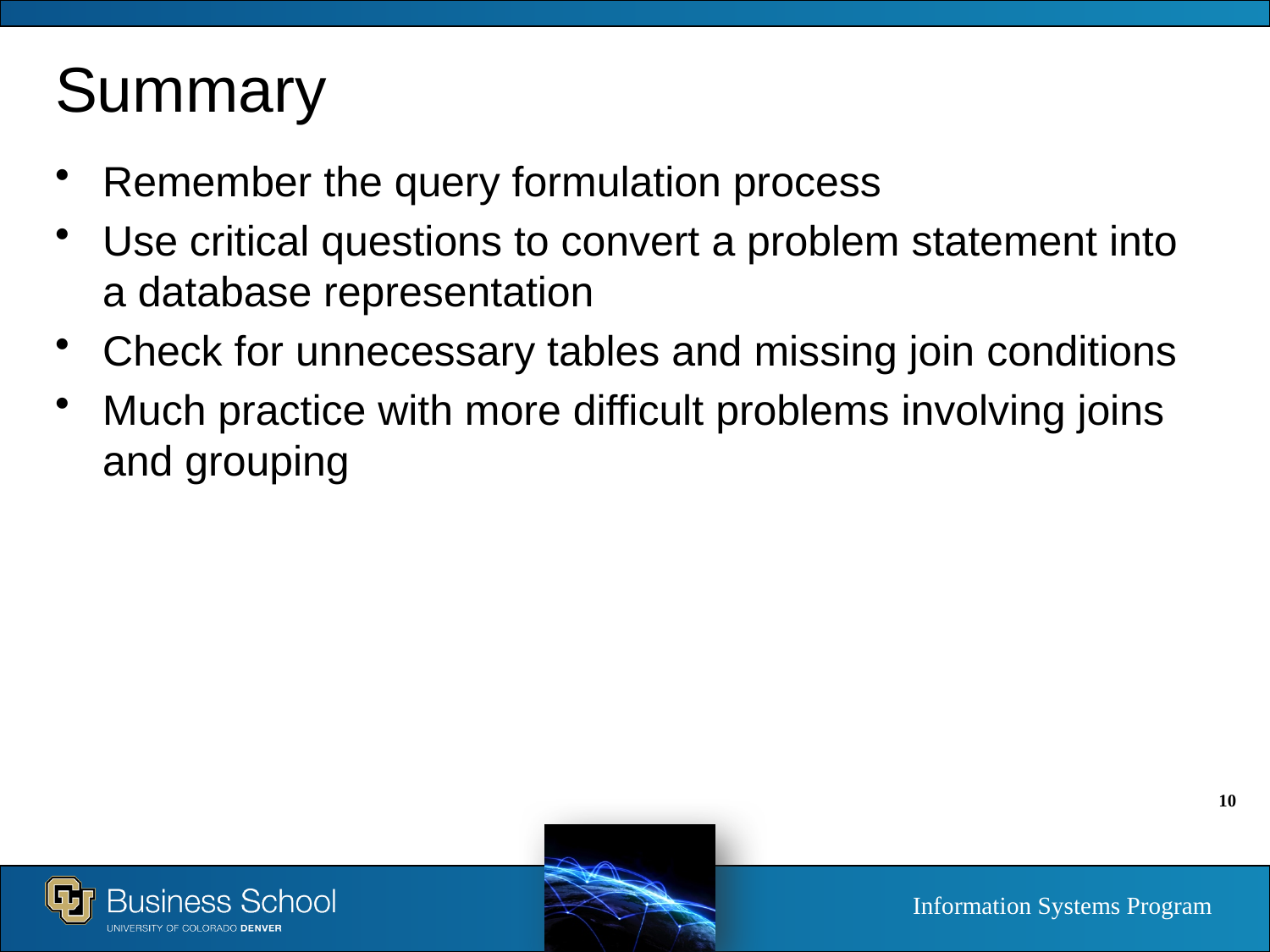

# Summary
Remember the query formulation process
Use critical questions to convert a problem statement into a database representation
Check for unnecessary tables and missing join conditions
Much practice with more difficult problems involving joins and grouping